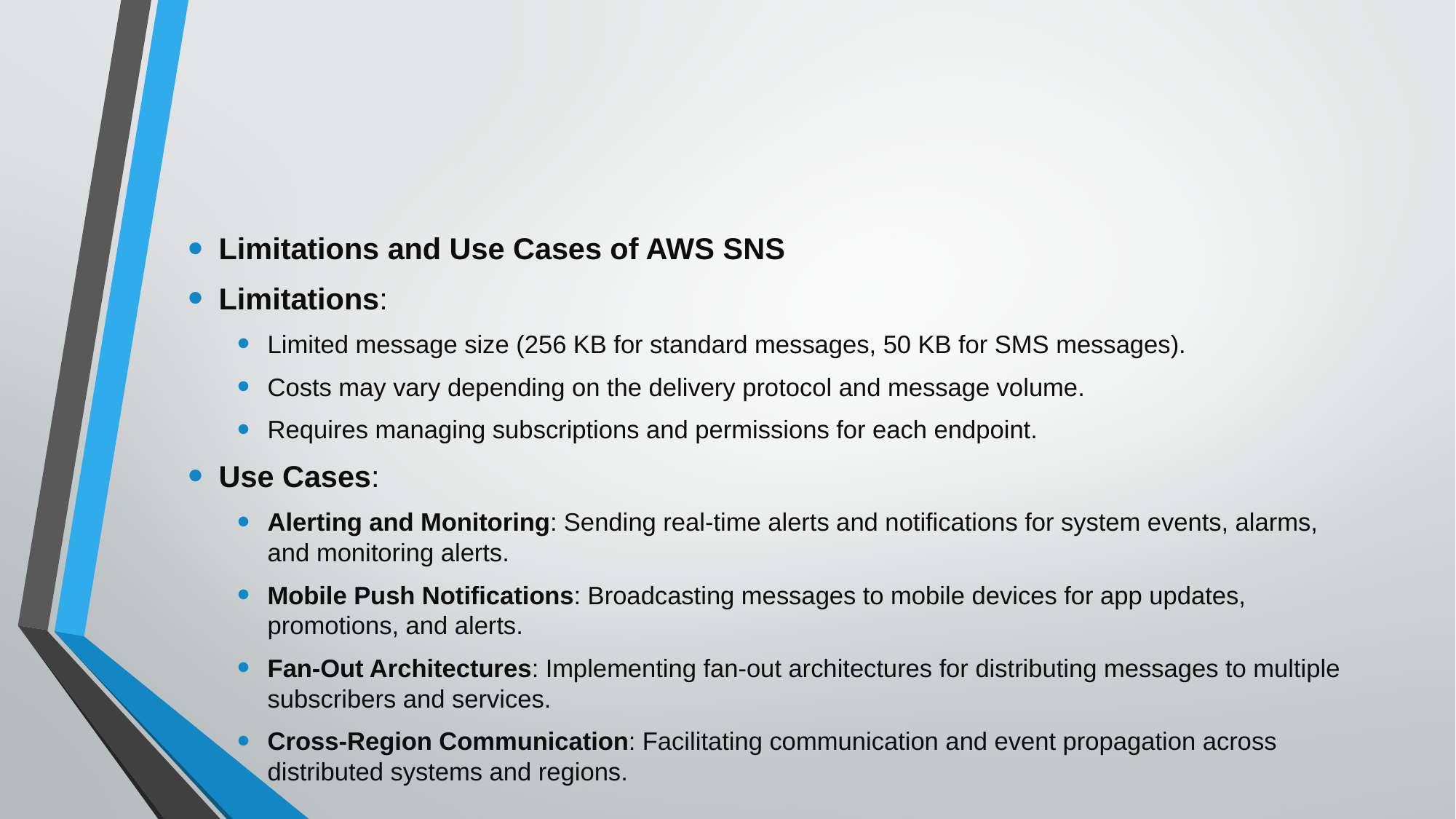

#
Limitations and Use Cases of AWS SNS
Limitations:
Limited message size (256 KB for standard messages, 50 KB for SMS messages).
Costs may vary depending on the delivery protocol and message volume.
Requires managing subscriptions and permissions for each endpoint.
Use Cases:
Alerting and Monitoring: Sending real-time alerts and notifications for system events, alarms, and monitoring alerts.
Mobile Push Notifications: Broadcasting messages to mobile devices for app updates, promotions, and alerts.
Fan-Out Architectures: Implementing fan-out architectures for distributing messages to multiple subscribers and services.
Cross-Region Communication: Facilitating communication and event propagation across distributed systems and regions.